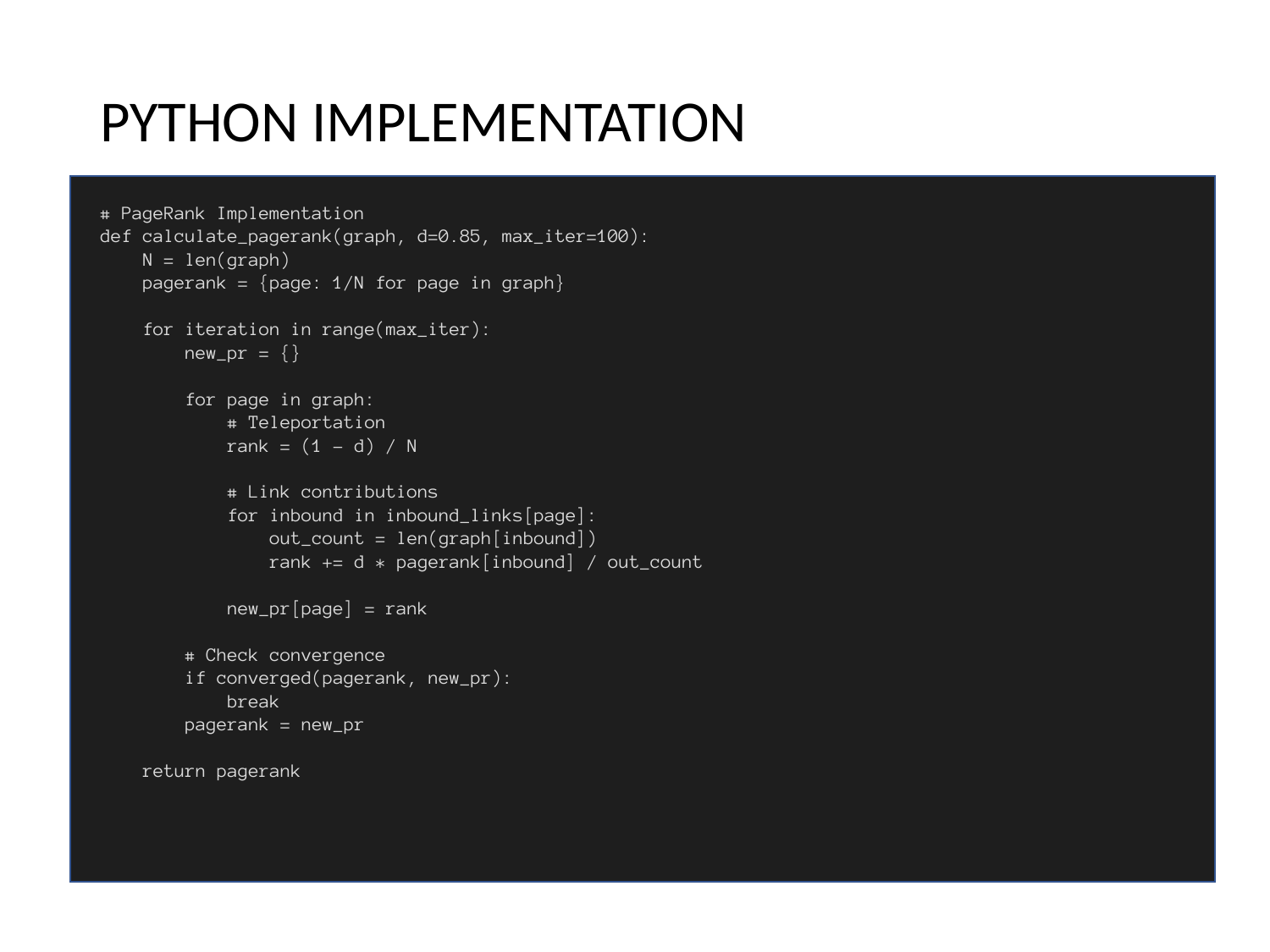

# PYTHON IMPLEMENTATION

# PageRank Implementation
def calculate_pagerank(graph, d=0.85, max_iter=100):
    N = len(graph)
    pagerank = {page: 1/N for page in graph}

    for iteration in range(max_iter):
        new_pr = {}

        for page in graph:
            # Teleportation
            rank = (1 - d) / N

            # Link contributions
            for inbound in inbound_links[page]:
                out_count = len(graph[inbound])
                rank += d * pagerank[inbound] / out_count

            new_pr[page] = rank

        # Check convergence
        if converged(pagerank, new_pr):
            break
        pagerank = new_pr

    return pagerank